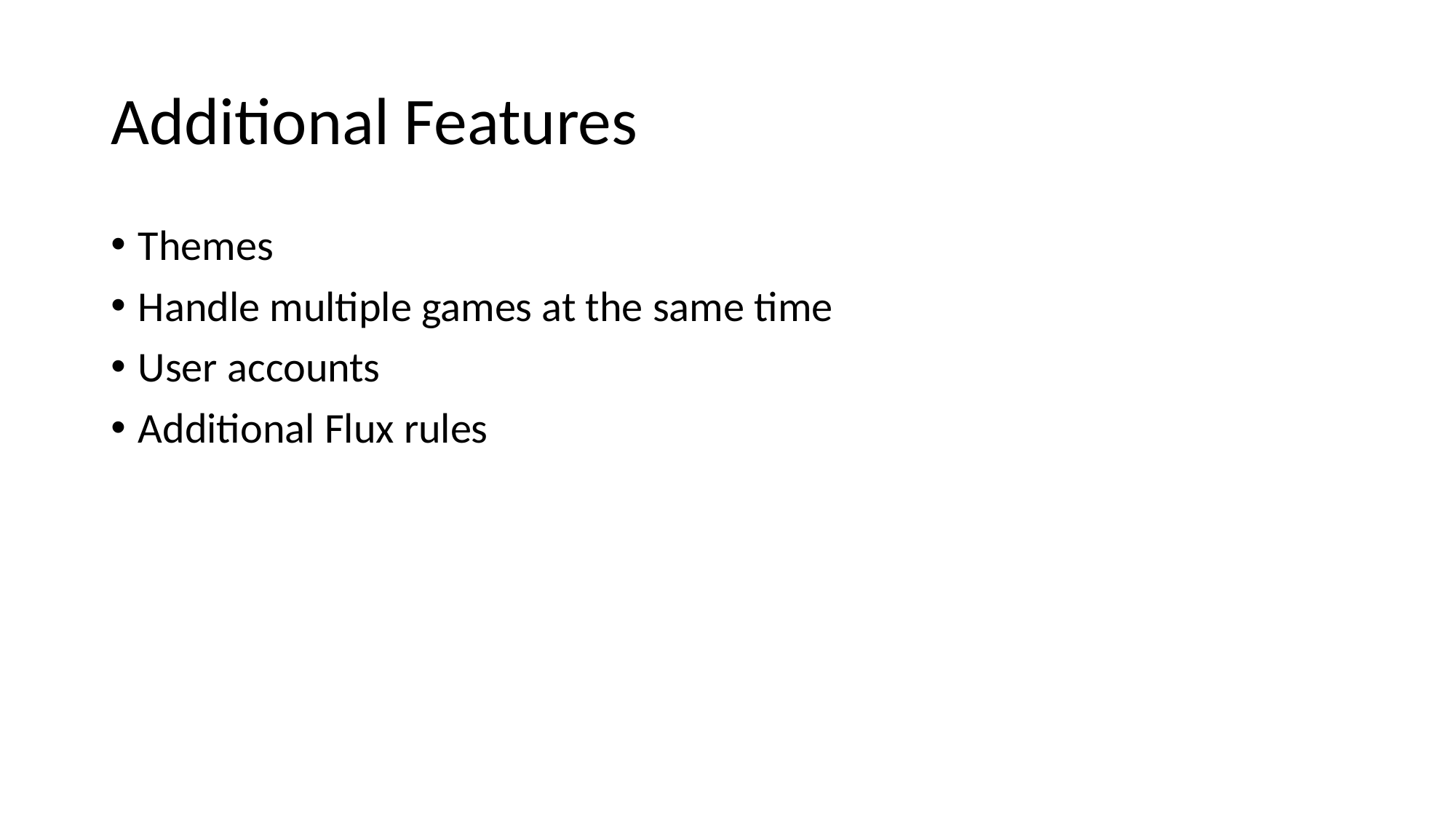

# Additional Features
Themes
Handle multiple games at the same time
User accounts
Additional Flux rules